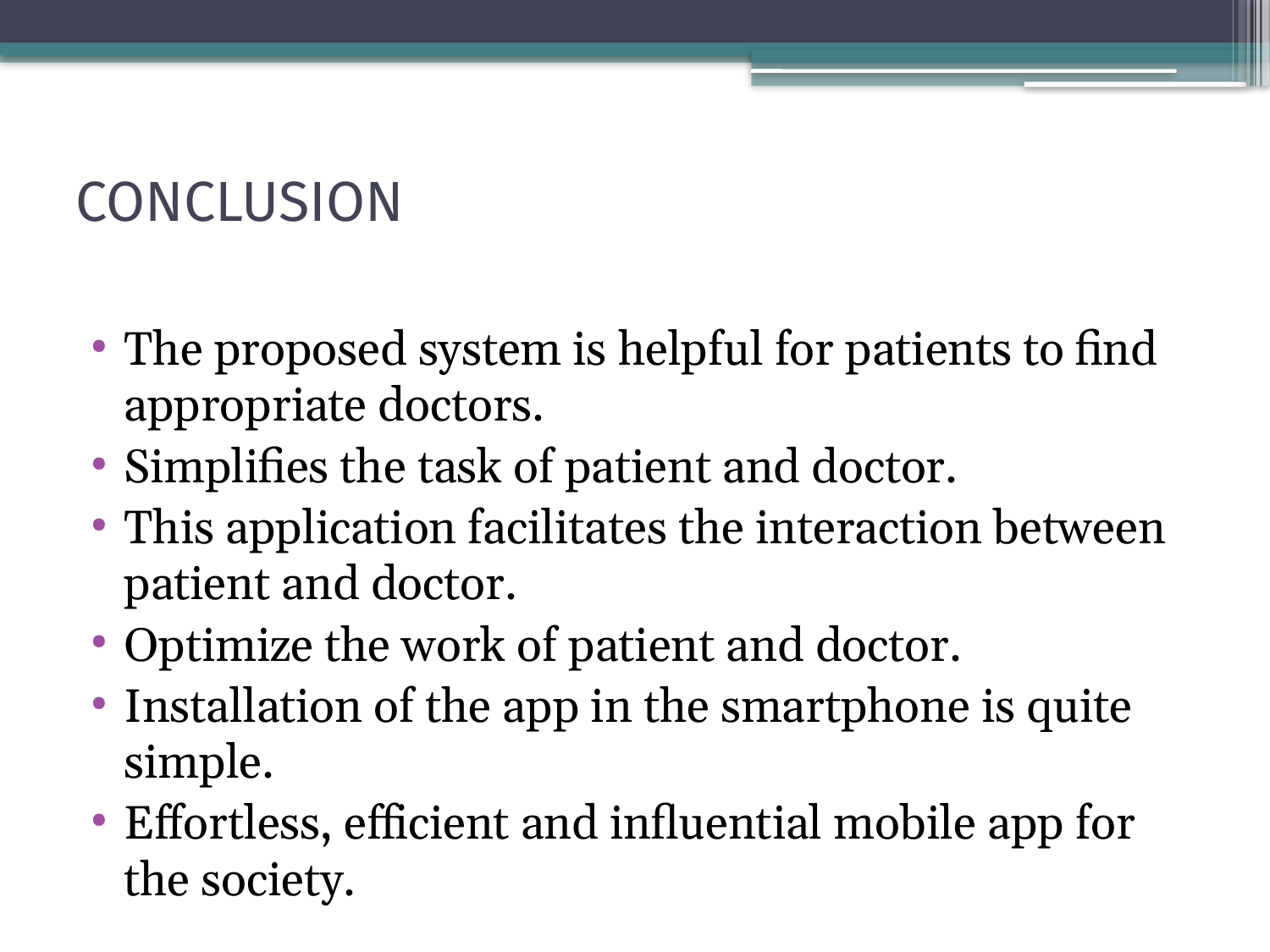

# CONCLUSION
The proposed system is helpful for patients to find appropriate doctors.
Simplifies the task of patient and doctor.
This application facilitates the interaction between patient and doctor.
Optimize the work of patient and doctor.
Installation of the app in the smartphone is quite simple.
Effortless, efficient and influential mobile app for the society.